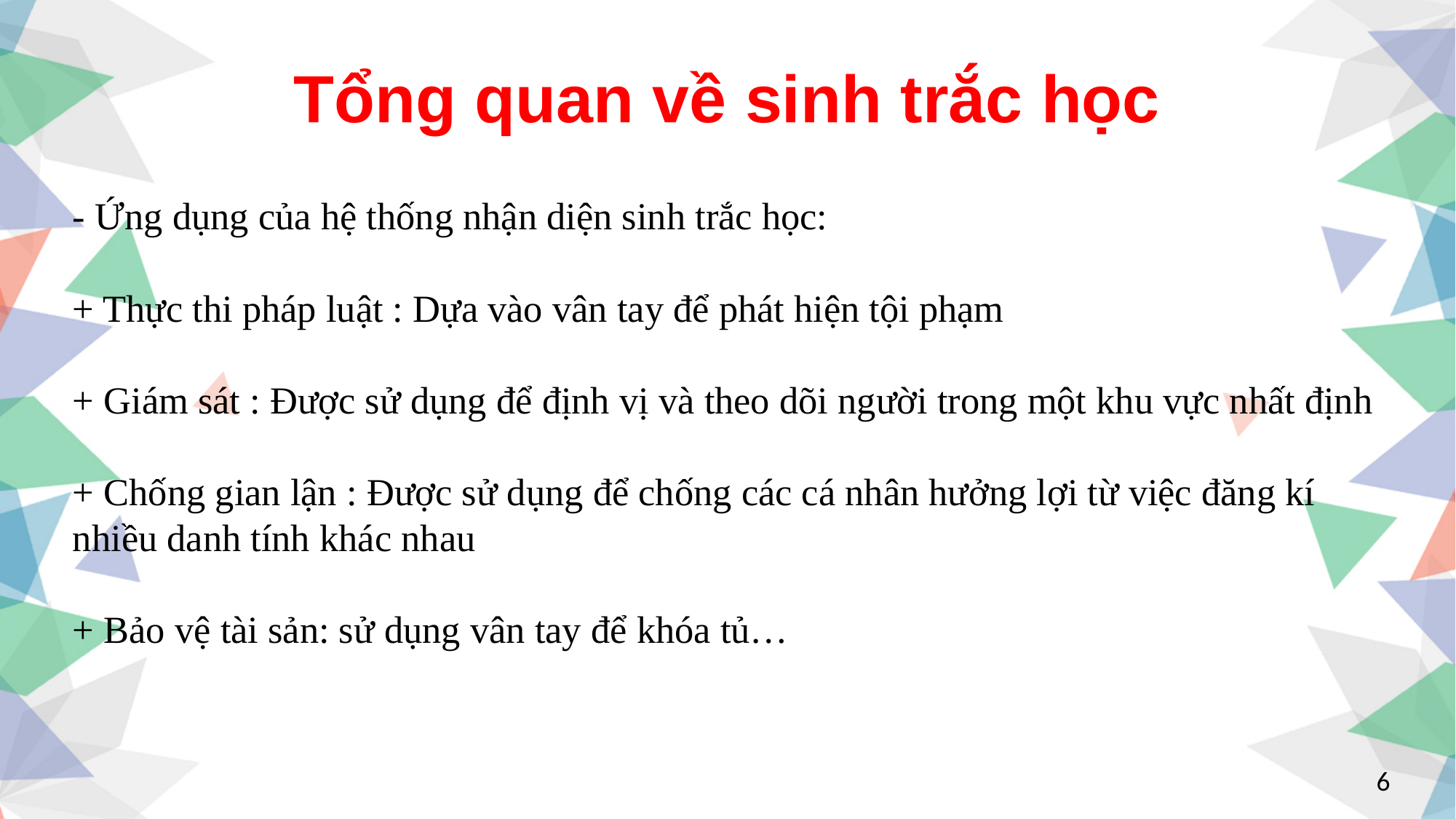

Tổng quan về sinh trắc học
- Ứng dụng của hệ thống nhận diện sinh trắc học:

+ Thực thi pháp luật : Dựa vào vân tay để phát hiện tội phạm

+ Giám sát : Được sử dụng để định vị và theo dõi người trong một khu vực nhất định

+ Chống gian lận : Được sử dụng để chống các cá nhân hưởng lợi từ việc đăng kí nhiều danh tính khác nhau

+ Bảo vệ tài sản: sử dụng vân tay để khóa tủ…
6